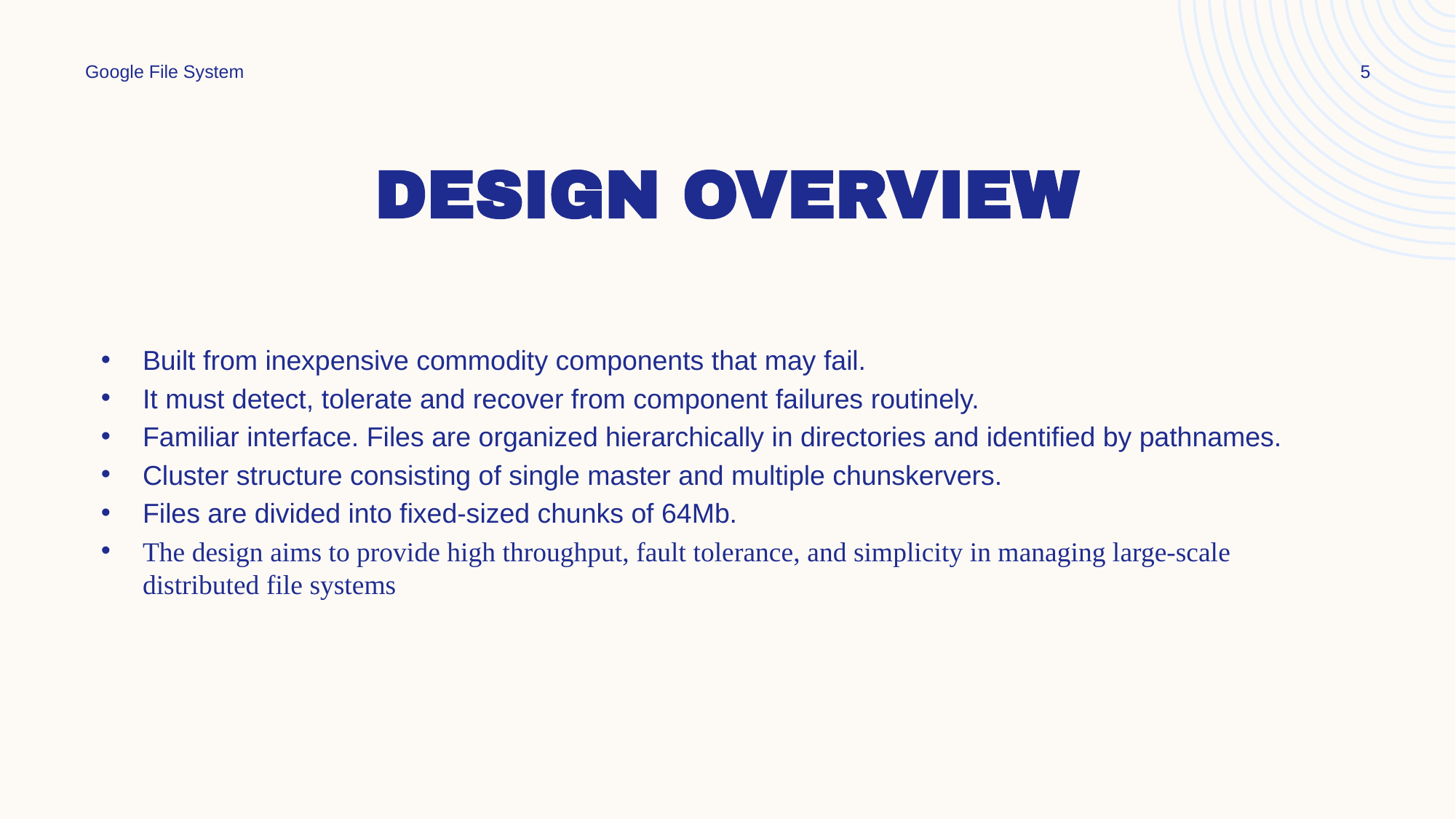

Google File System
5
# DESign overview
Built from inexpensive commodity components that may fail.
It must detect, tolerate and recover from component failures routinely.
Familiar interface. Files are organized hierarchically in directories and identified by pathnames.
Cluster structure consisting of single master and multiple chunskervers.
Files are divided into fixed-sized chunks of 64Mb.
The design aims to provide high throughput, fault tolerance, and simplicity in managing large-scale distributed file systems